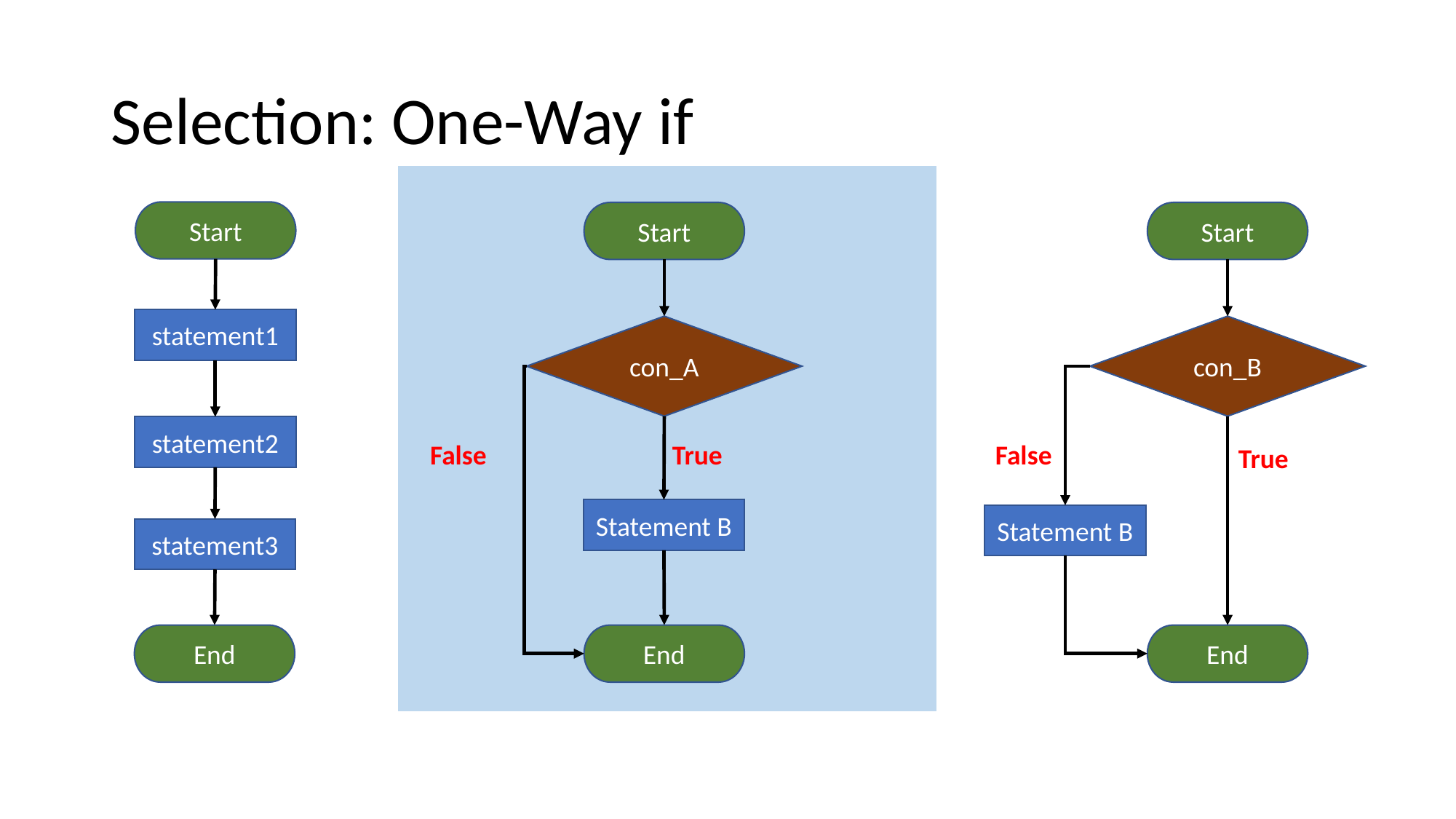

# Selection: One-Way if

Start
Start
Start
statement1
con_A
con_B
statement2
False
True
False
True
Statement B
Statement B
statement3
End
End
End